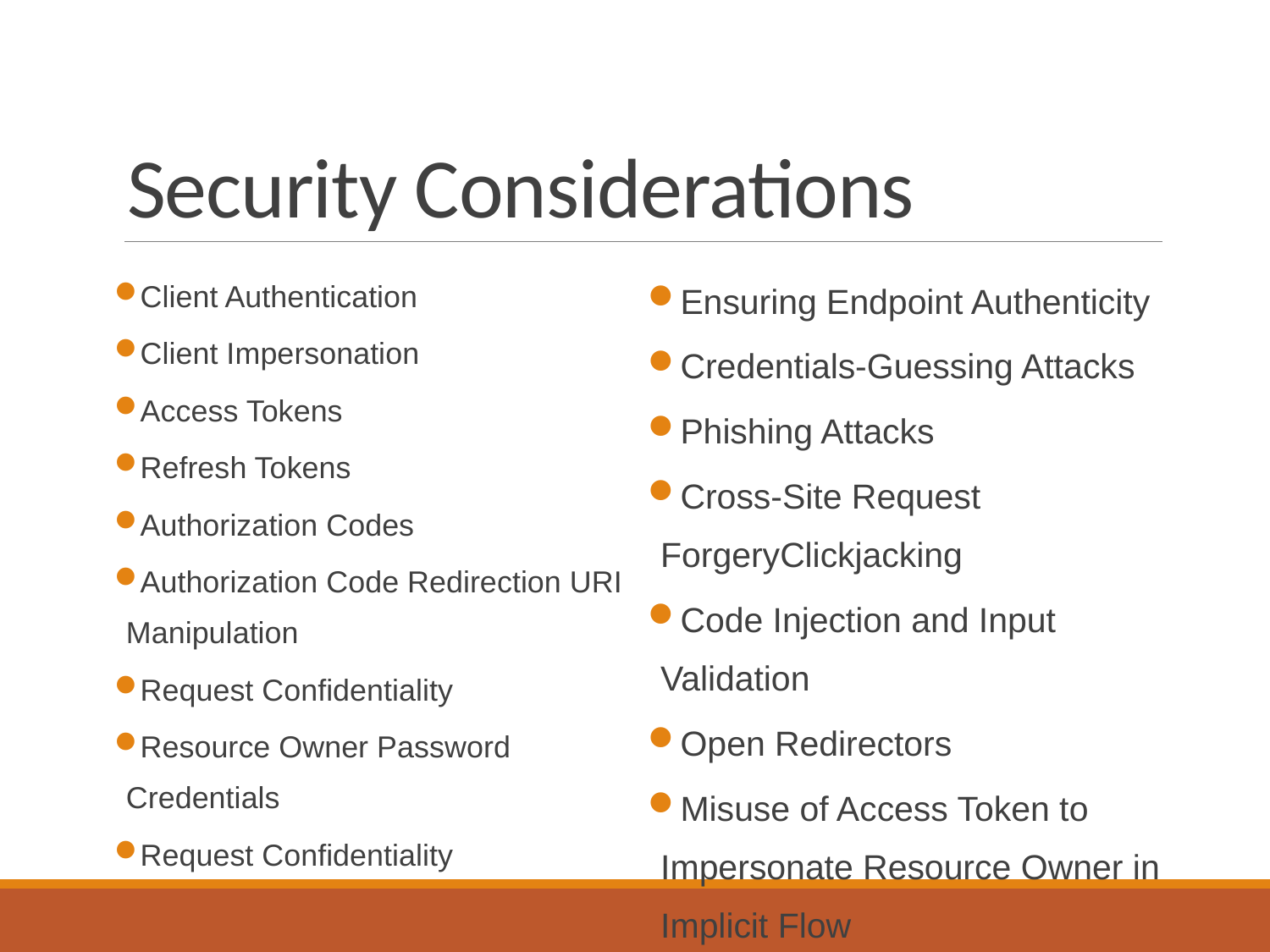

# Security Considerations
Client Authentication
Client Impersonation
Access Tokens
Refresh Tokens
Authorization Codes
Authorization Code Redirection URI Manipulation
Request Confidentiality
Resource Owner Password Credentials
Request Confidentiality
Ensuring Endpoint Authenticity
Credentials-Guessing Attacks
Phishing Attacks
Cross-Site Request ForgeryClickjacking
Code Injection and Input Validation
Open Redirectors
Misuse of Access Token to Impersonate Resource Owner in Implicit Flow